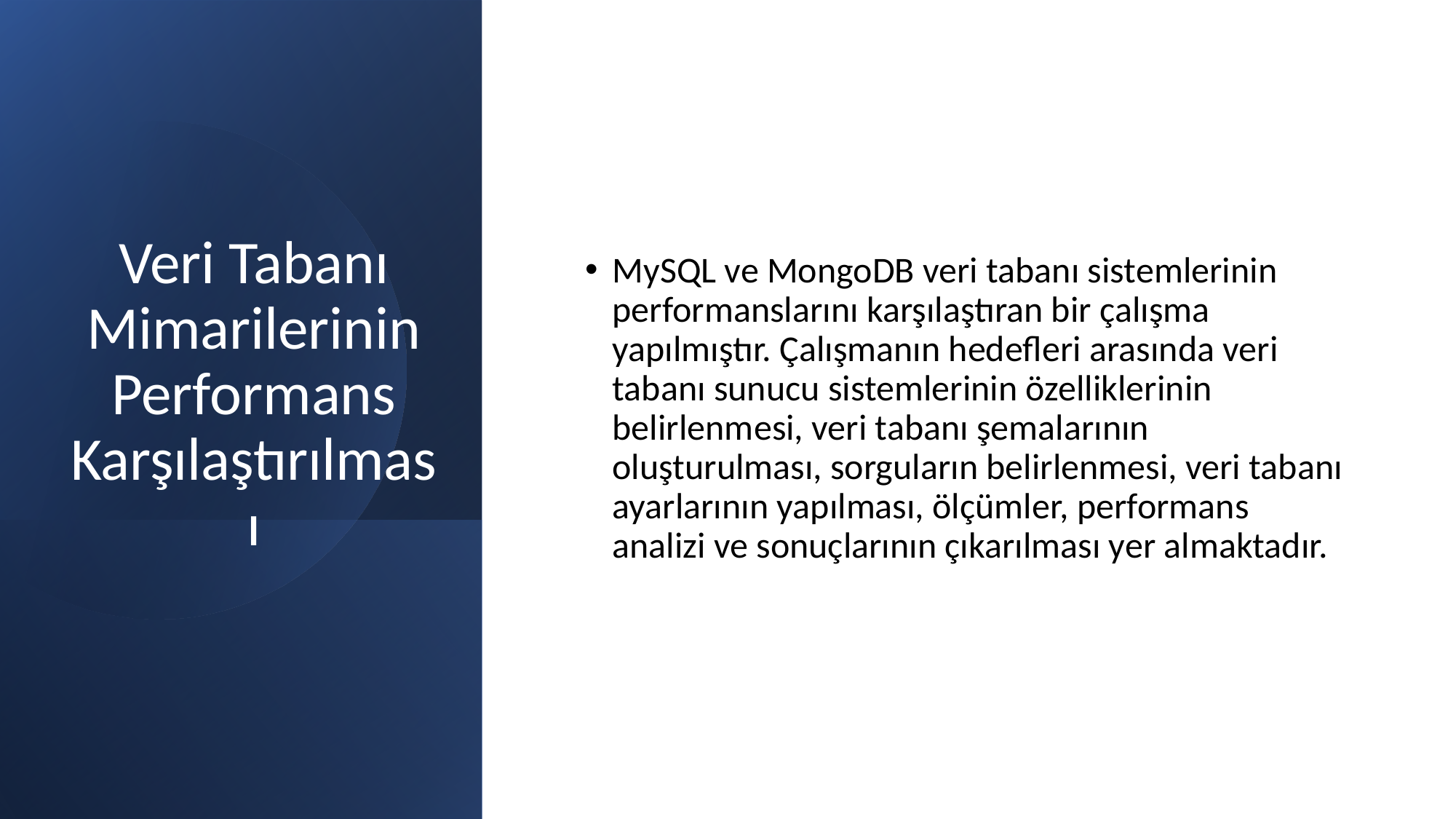

MySQL ve MongoDB veri tabanı sistemlerinin performanslarını karşılaştıran bir çalışma yapılmıştır. Çalışmanın hedefleri arasında veri tabanı sunucu sistemlerinin özelliklerinin  belirlenmesi, veri tabanı şemalarının oluşturulması, sorguların belirlenmesi, veri tabanı ayarlarının yapılması, ölçümler, performans analizi ve sonuçlarının çıkarılması yer almaktadır.

# Veri Tabanı Mimarilerinin Performans Karşılaştırılması